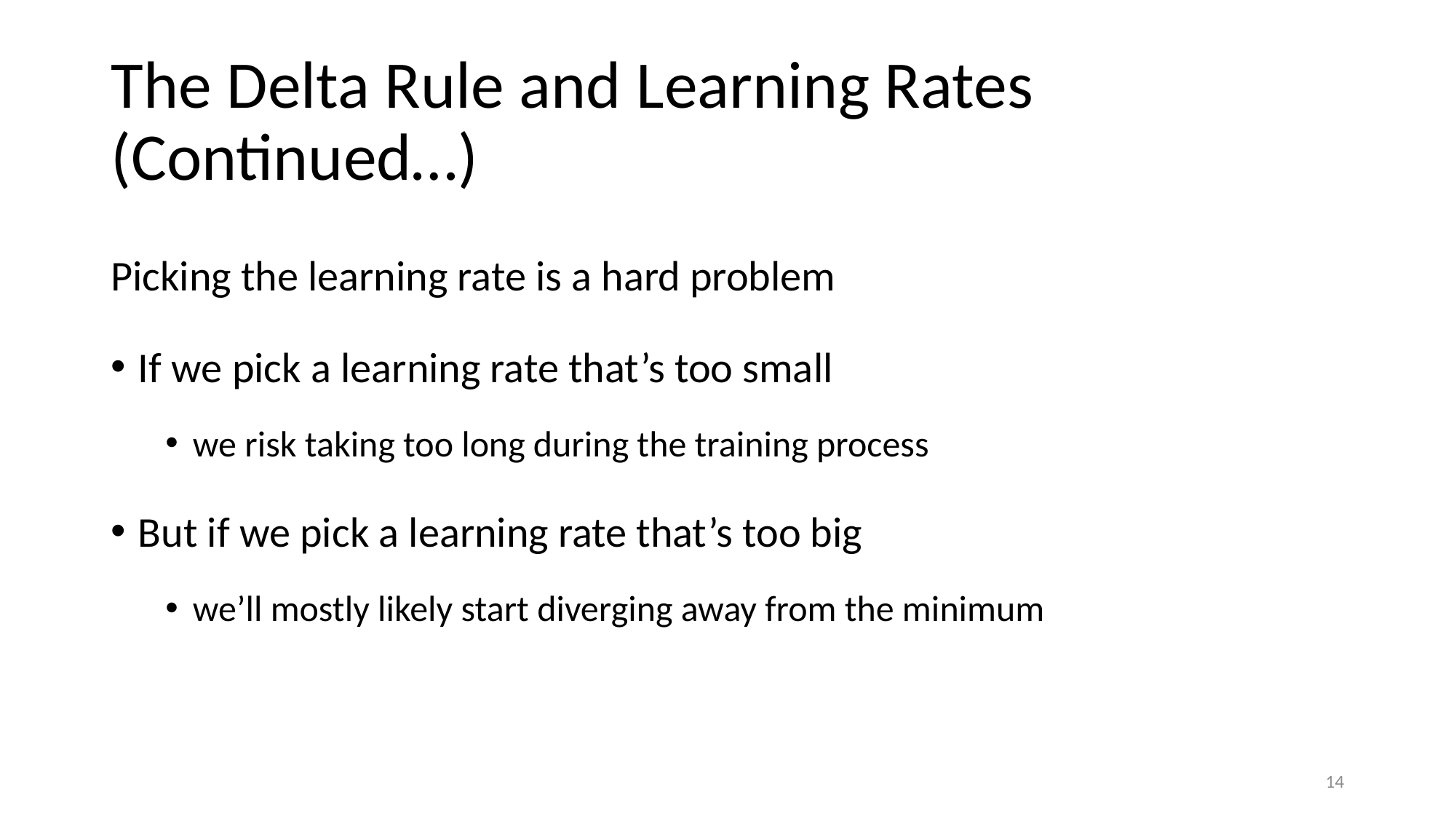

# The Delta Rule and Learning Rates (Continued…)
Picking the learning rate is a hard problem
If we pick a learning rate that’s too small
we risk taking too long during the training process
But if we pick a learning rate that’s too big
we’ll mostly likely start diverging away from the minimum
14